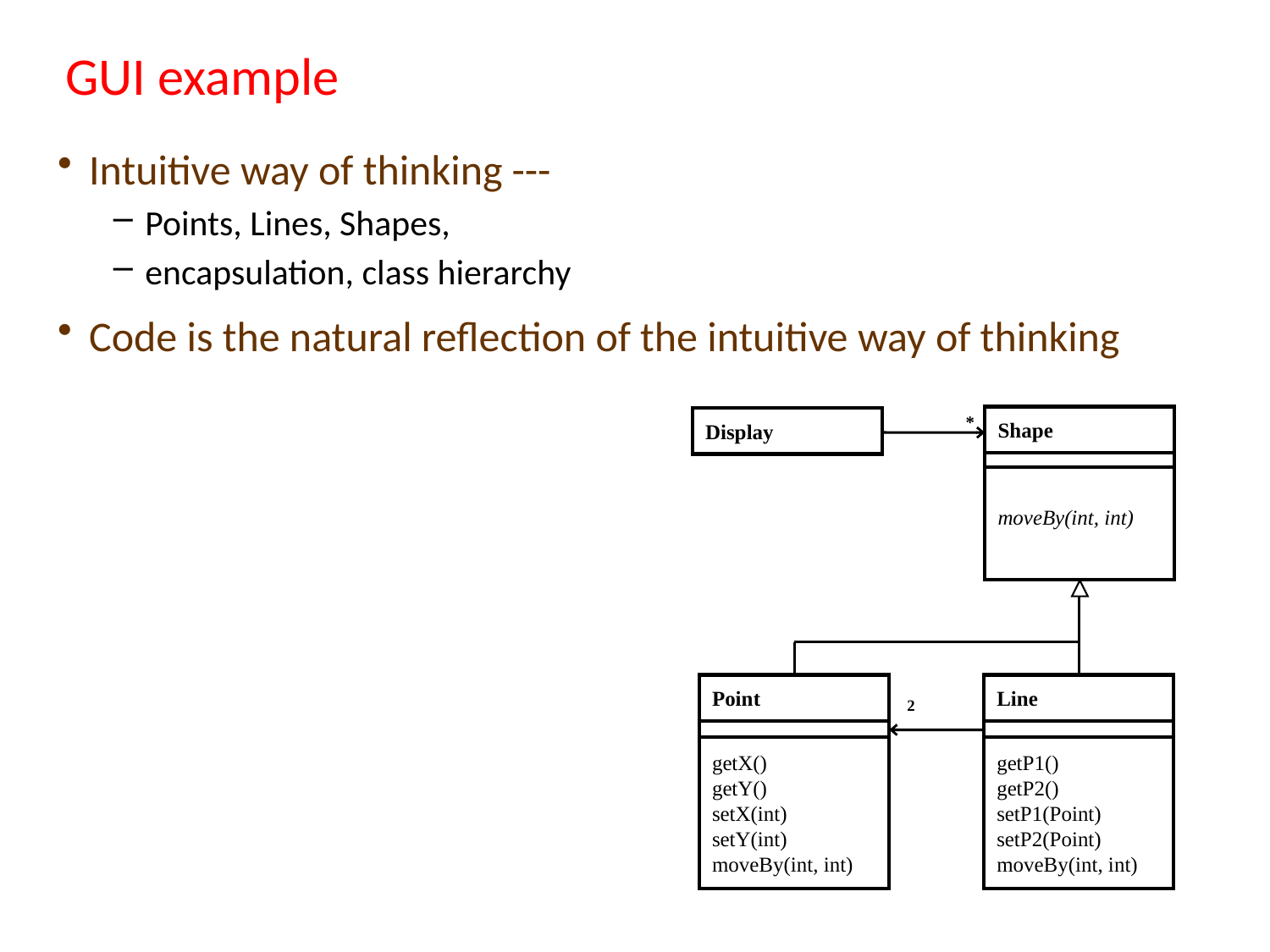

# GUI example
Intuitive way of thinking ---
Points, Lines, Shapes,
encapsulation, class hierarchy
Code is the natural reflection of the intuitive way of thinking
*
Shape
Display

moveBy(int, int)

Point
Line
2

getX()
getY()
setX(int)
setY(int)
moveBy(int, int)
getP1()
getP2()
setP1(Point)
setP2(Point)
moveBy(int, int)